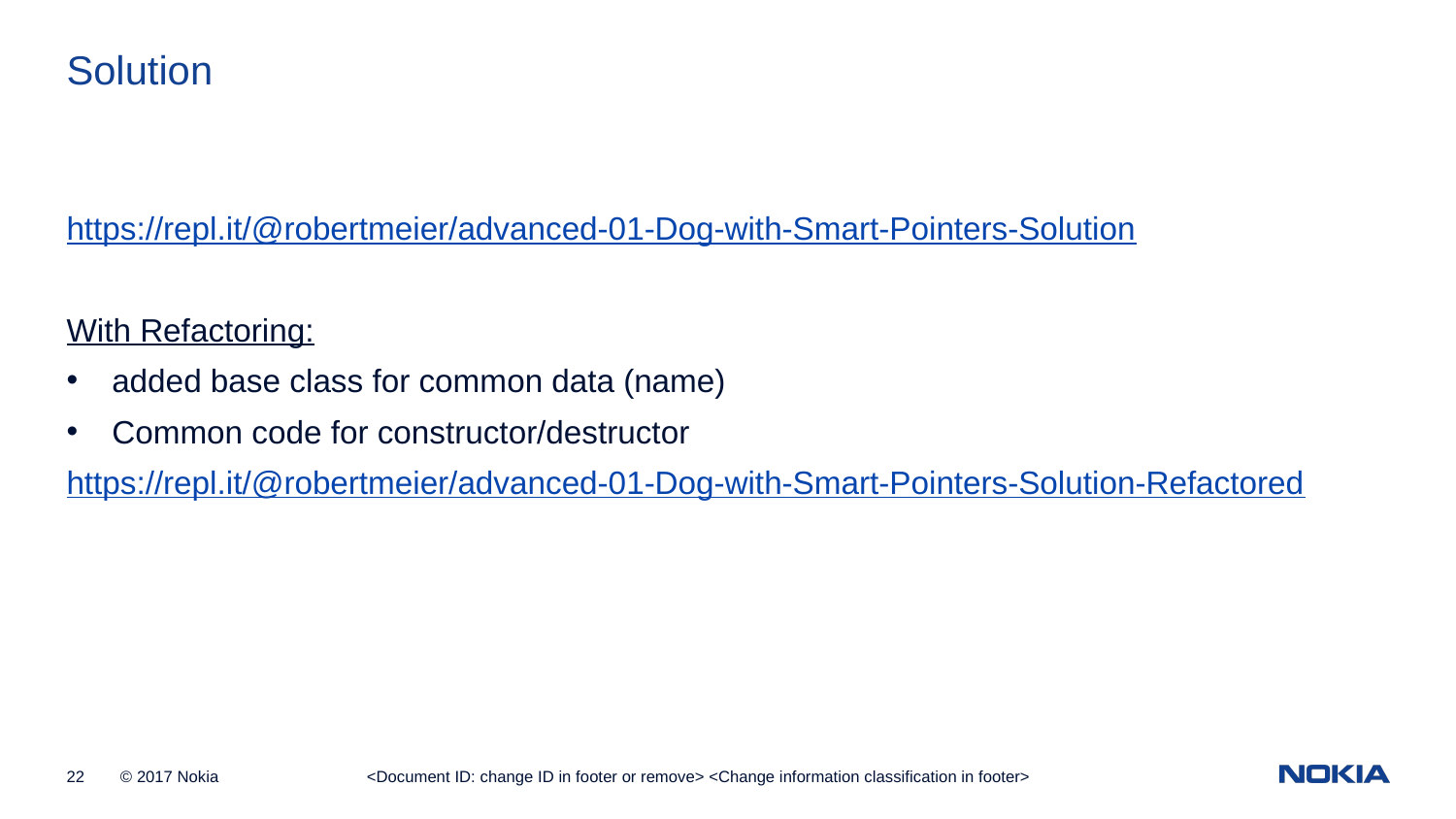

Solution

https://repl.it/@robertmeier/advanced-01-Dog-with-Smart-Pointers-Solution

With Refactoring:
added base class for common data (name)
Common code for constructor/destructor
https://repl.it/@robertmeier/advanced-01-Dog-with-Smart-Pointers-Solution-Refactored

<Document ID: change ID in footer or remove> <Change information classification in footer>